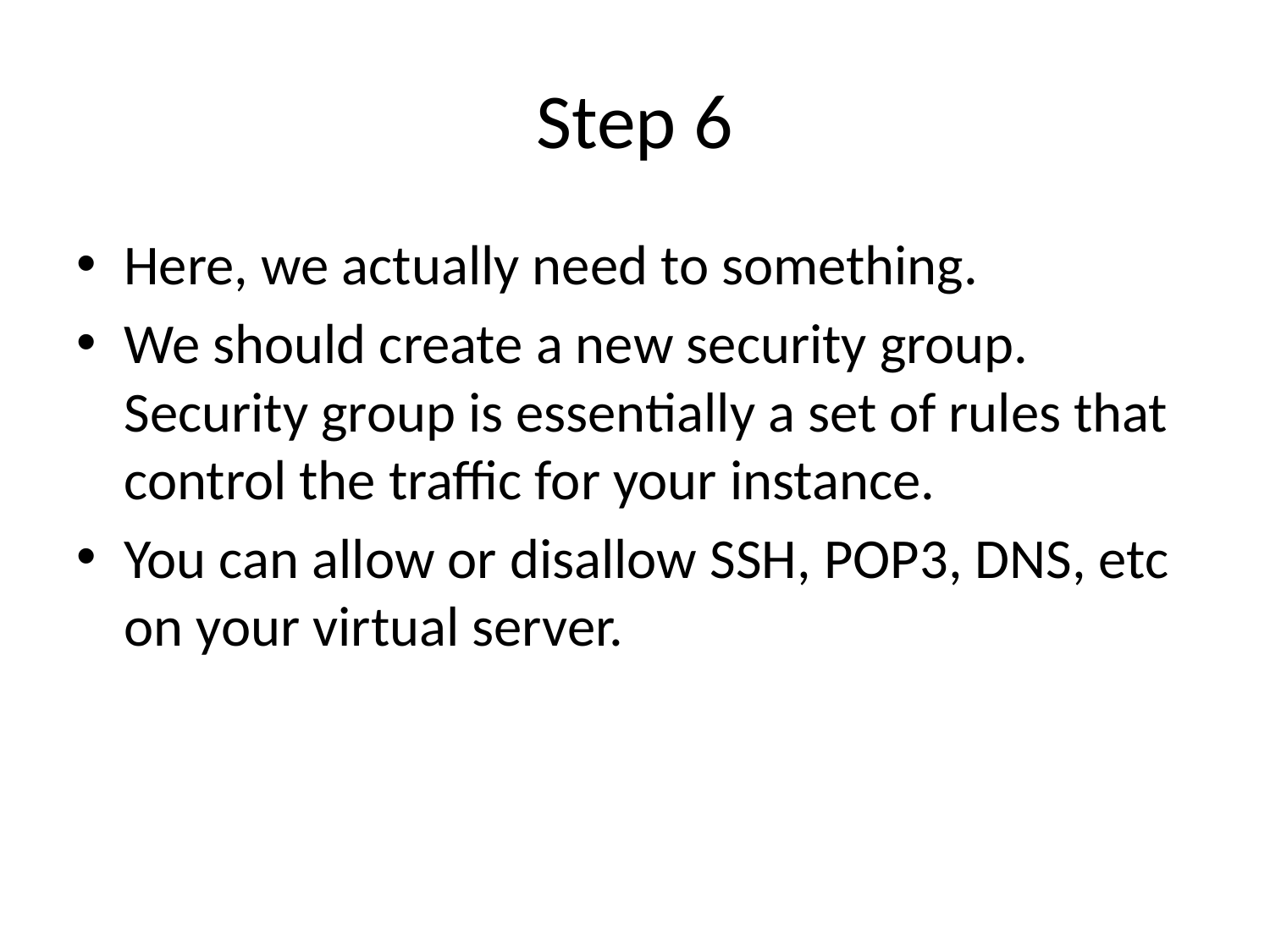

# Step 6
Here, we actually need to something.
We should create a new security group. Security group is essentially a set of rules that control the traffic for your instance.
You can allow or disallow SSH, POP3, DNS, etc on your virtual server.